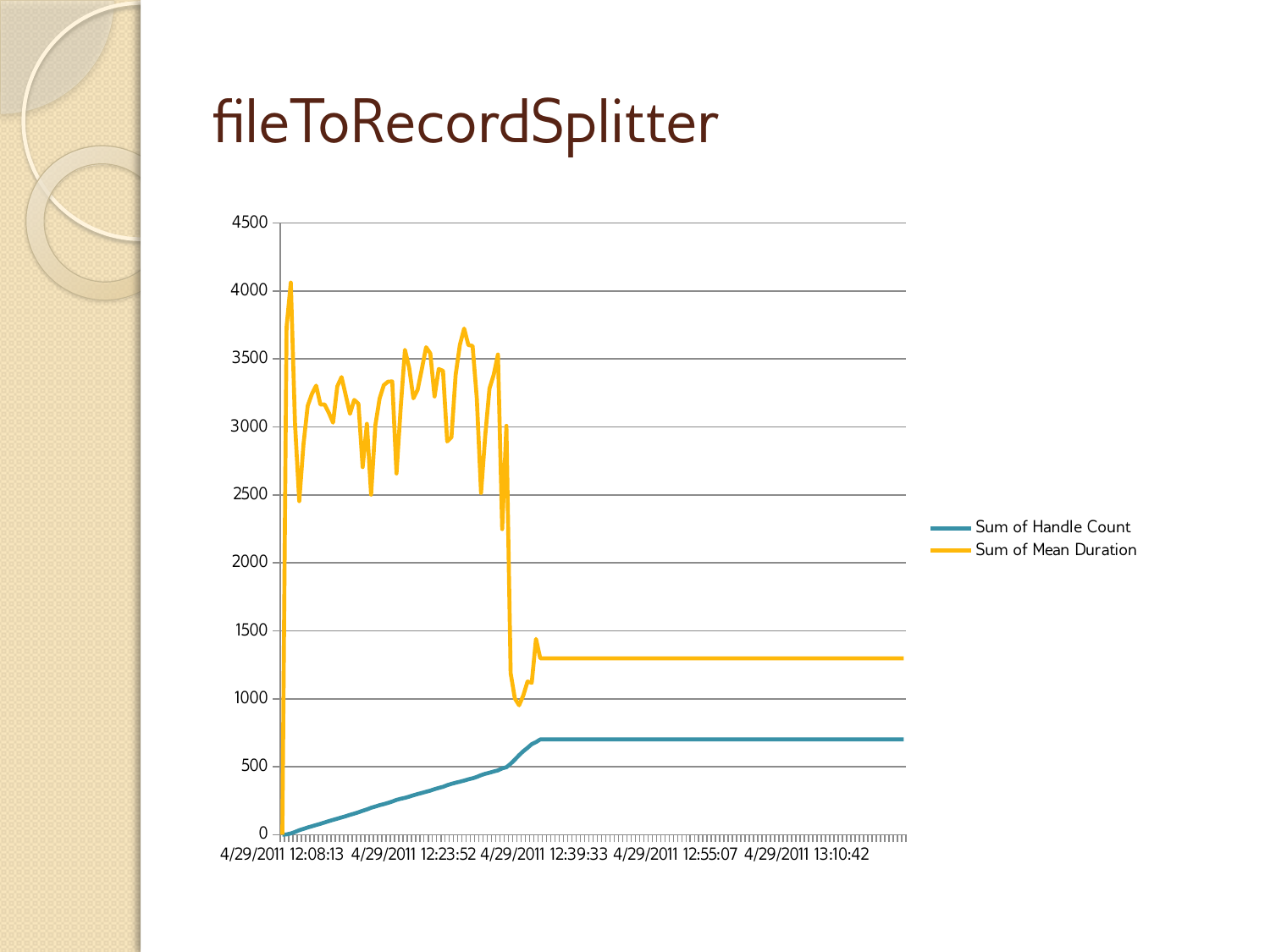

# fileToRecordSplitter

### Chart

| Category | Sum of Handle Count | Sum of Mean Duration |
|---|---|---|
| 4/29/2011 12:08:13 | 0.0 | 0.0 |
| 4/29/2011 12:08:43 | 2.0 | 3734.0 |
| 4/29/2011 12:09:14 | 9.0 | 4061.85974816305 |
| 4/29/2011 12:09:44 | 20.0 | 3025.74346713734 |
| 4/29/2011 12:10:14 | 33.0 | 2454.07275027339 |
| 4/29/2011 12:10:45 | 43.0 | 2873.87902971428 |
| 4/29/2011 12:11:15 | 53.0 | 3155.24667359539 |
| 4/29/2011 12:11:45 | 62.0 | 3243.51200365446 |
| 4/29/2011 12:12:15 | 71.0 | 3304.31952656076 |
| 4/29/2011 12:12:46 | 80.0 | 3164.79008875882 |
| 4/29/2011 12:13:16 | 90.0 | 3165.69718697072 |
| 4/29/2011 12:13:46 | 100.0 | 3103.54987275371 |
| 4/29/2011 12:14:17 | 109.0 | 3031.39177819309 |
| 4/29/2011 12:14:47 | 118.0 | 3298.69562460406 |
| 4/29/2011 12:15:17 | 127.0 | 3367.0131292676 |
| 4/29/2011 12:15:47 | 136.0 | 3233.06951202576 |
| 4/29/2011 12:16:18 | 146.0 | 3096.53557051406 |
| 4/29/2011 12:16:48 | 155.0 | 3199.15606963726 |
| 4/29/2011 12:17:18 | 165.0 | 3170.78761512906 |
| 4/29/2011 12:17:49 | 176.0 | 2704.61836847134 |
| 4/29/2011 12:18:19 | 186.0 | 3023.35095483136 |
| 4/29/2011 12:18:49 | 198.0 | 2501.97687147744 |
| 4/29/2011 12:19:19 | 207.0 | 3012.48452773389 |
| 4/29/2011 12:19:50 | 217.0 | 3209.34222910397 |
| 4/29/2011 12:20:20 | 225.0 | 3307.6463424531 |
| 4/29/2011 12:20:50 | 234.0 | 3333.09415779779 |
| 4/29/2011 12:21:20 | 244.0 | 3335.14333065427 |
| 4/29/2011 12:21:51 | 256.0 | 2658.00185101876 |
| 4/29/2011 12:22:21 | 264.0 | 3142.58422287333 |
| 4/29/2011 12:22:51 | 271.0 | 3566.96314958941 |
| 4/29/2011 12:23:21 | 280.0 | 3437.20469907888 |
| 4/29/2011 12:23:52 | 290.0 | 3210.9210106124 |
| 4/29/2011 12:24:22 | 299.0 | 3273.53060087383 |
| 4/29/2011 12:24:52 | 307.0 | 3427.15132192778 |
| 4/29/2011 12:25:23 | 316.0 | 3586.59355796025 |
| 4/29/2011 12:25:53 | 324.0 | 3541.28018632912 |
| 4/29/2011 12:26:23 | 335.0 | 3224.59017333669 |
| 4/29/2011 12:26:53 | 344.0 | 3426.3828215487 |
| 4/29/2011 12:27:24 | 352.0 | 3412.67438283759 |
| 4/29/2011 12:27:54 | 364.0 | 2893.03495676236 |
| 4/29/2011 12:28:24 | 374.0 | 2924.57827887777 |
| 4/29/2011 12:28:55 | 382.0 | 3383.51622324511 |
| 4/29/2011 12:29:25 | 390.0 | 3604.97841119006 |
| 4/29/2011 12:29:55 | 398.0 | 3724.11896404522 |
| 4/29/2011 12:30:25 | 407.0 | 3603.05571048057 |
| 4/29/2011 12:30:56 | 415.0 | 3595.90241418514 |
| 4/29/2011 12:31:26 | 425.0 | 3212.0150607825 |
| 4/29/2011 12:31:56 | 438.0 | 2514.64441951083 |
| 4/29/2011 12:32:26 | 448.0 | 2936.5739100314 |
| 4/29/2011 12:32:57 | 456.0 | 3283.12551063001 |
| 4/29/2011 12:33:27 | 465.0 | 3383.53744488165 |
| 4/29/2011 12:33:57 | 473.0 | 3532.81967409873 |
| 4/29/2011 12:34:28 | 488.0 | 2248.19359062748 |
| 4/29/2011 12:34:58 | 496.0 | 3008.43547423729 |
| 4/29/2011 12:35:28 | 522.0 | 1188.56307957695 |
| 4/29/2011 12:35:59 | 552.0 | 1001.90883260161 |
| 4/29/2011 12:36:29 | 585.0 | 952.099212237796 |
| 4/29/2011 12:37:00 | 614.0 | 1024.46175263698 |
| 4/29/2011 12:37:30 | 639.0 | 1126.50105916045 |
| 4/29/2011 12:38:00 | 666.0 | 1117.80113621141 |
| 4/29/2011 12:38:30 | 681.0 | 1439.78351713818 |
| 4/29/2011 12:39:02 | 701.0 | 1297.78386195505 |
| 4/29/2011 12:39:33 | 701.0 | 1297.78386195505 |
| 4/29/2011 12:40:03 | 701.0 | 1297.78386195505 |
| 4/29/2011 12:40:33 | 701.0 | 1297.78386195505 |
| 4/29/2011 12:41:03 | 701.0 | 1297.78386195505 |
| 4/29/2011 12:41:33 | 701.0 | 1297.78386195505 |
| 4/29/2011 12:42:03 | 701.0 | 1297.78386195505 |
| 4/29/2011 12:42:34 | 701.0 | 1297.78386195505 |
| 4/29/2011 12:43:04 | 701.0 | 1297.78386195505 |
| 4/29/2011 12:43:34 | 701.0 | 1297.78386195505 |
| 4/29/2011 12:44:04 | 701.0 | 1297.78386195505 |
| 4/29/2011 12:44:34 | 701.0 | 1297.78386195505 |
| 4/29/2011 12:45:04 | 701.0 | 1297.78386195505 |
| 4/29/2011 12:45:34 | 701.0 | 1297.78386195505 |
| 4/29/2011 12:46:05 | 701.0 | 1297.78386195505 |
| 4/29/2011 12:46:35 | 701.0 | 1297.78386195505 |
| 4/29/2011 12:47:05 | 701.0 | 1297.78386195505 |
| 4/29/2011 12:47:35 | 701.0 | 1297.78386195505 |
| 4/29/2011 12:48:05 | 701.0 | 1297.78386195505 |
| 4/29/2011 12:48:35 | 701.0 | 1297.78386195505 |
| 4/29/2011 12:49:05 | 701.0 | 1297.78386195505 |
| 4/29/2011 12:49:36 | 701.0 | 1297.78386195505 |
| 4/29/2011 12:50:06 | 701.0 | 1297.78386195505 |
| 4/29/2011 12:50:36 | 701.0 | 1297.78386195505 |
| 4/29/2011 12:51:06 | 701.0 | 1297.78386195505 |
| 4/29/2011 12:51:36 | 701.0 | 1297.78386195505 |
| 4/29/2011 12:52:06 | 701.0 | 1297.78386195505 |
| 4/29/2011 12:52:36 | 701.0 | 1297.78386195505 |
| 4/29/2011 12:53:07 | 701.0 | 1297.78386195505 |
| 4/29/2011 12:53:37 | 701.0 | 1297.78386195505 |
| 4/29/2011 12:54:07 | 701.0 | 1297.78386195505 |
| 4/29/2011 12:54:37 | 701.0 | 1297.78386195505 |
| 4/29/2011 12:55:07 | 701.0 | 1297.78386195505 |
| 4/29/2011 12:55:37 | 701.0 | 1297.78386195505 |
| 4/29/2011 12:56:08 | 701.0 | 1297.78386195505 |
| 4/29/2011 12:56:38 | 701.0 | 1297.78386195505 |
| 4/29/2011 12:57:08 | 701.0 | 1297.78386195505 |
| 4/29/2011 12:57:38 | 701.0 | 1297.78386195505 |
| 4/29/2011 12:58:08 | 701.0 | 1297.78386195505 |
| 4/29/2011 12:58:38 | 701.0 | 1297.78386195505 |
| 4/29/2011 12:59:08 | 701.0 | 1297.78386195505 |
| 4/29/2011 12:59:39 | 701.0 | 1297.78386195505 |
| 4/29/2011 13:00:09 | 701.0 | 1297.78386195505 |
| 4/29/2011 13:00:39 | 701.0 | 1297.78386195505 |
| 4/29/2011 13:01:09 | 701.0 | 1297.78386195505 |
| 4/29/2011 13:01:39 | 701.0 | 1297.78386195505 |
| 4/29/2011 13:02:09 | 701.0 | 1297.78386195505 |
| 4/29/2011 13:02:39 | 701.0 | 1297.78386195505 |
| 4/29/2011 13:03:09 | 701.0 | 1297.78386195505 |
| 4/29/2011 13:03:40 | 701.0 | 1297.78386195505 |
| 4/29/2011 13:04:10 | 701.0 | 1297.78386195505 |
| 4/29/2011 13:04:40 | 701.0 | 1297.78386195505 |
| 4/29/2011 13:05:10 | 701.0 | 1297.78386195505 |
| 4/29/2011 13:05:40 | 701.0 | 1297.78386195505 |
| 4/29/2011 13:06:10 | 701.0 | 1297.78386195505 |
| 4/29/2011 13:06:40 | 701.0 | 1297.78386195505 |
| 4/29/2011 13:07:11 | 701.0 | 1297.78386195505 |
| 4/29/2011 13:07:41 | 701.0 | 1297.78386195505 |
| 4/29/2011 13:08:11 | 701.0 | 1297.78386195505 |
| 4/29/2011 13:08:41 | 701.0 | 1297.78386195505 |
| 4/29/2011 13:09:11 | 701.0 | 1297.78386195505 |
| 4/29/2011 13:09:41 | 701.0 | 1297.78386195505 |
| 4/29/2011 13:10:11 | 701.0 | 1297.78386195505 |
| 4/29/2011 13:10:42 | 701.0 | 1297.78386195505 |
| 4/29/2011 13:11:12 | 701.0 | 1297.78386195505 |
| 4/29/2011 13:11:42 | 701.0 | 1297.78386195505 |
| 4/29/2011 13:12:12 | 701.0 | 1297.78386195505 |
| 4/29/2011 13:12:42 | 701.0 | 1297.78386195505 |
| 4/29/2011 13:13:12 | 701.0 | 1297.78386195505 |
| 4/29/2011 13:13:42 | 701.0 | 1297.78386195505 |
| 4/29/2011 13:14:12 | 701.0 | 1297.78386195505 |
| 4/29/2011 13:14:43 | 701.0 | 1297.78386195505 |
| 4/29/2011 13:15:13 | 701.0 | 1297.78386195505 |
| 4/29/2011 13:15:43 | 701.0 | 1297.78386195505 |
| 4/29/2011 13:16:13 | 701.0 | 1297.78386195505 |
| 4/29/2011 13:16:43 | 701.0 | 1297.78386195505 |
| 4/29/2011 13:17:13 | 701.0 | 1297.78386195505 |
| 4/29/2011 13:17:43 | 701.0 | 1297.78386195505 |
| 4/29/2011 13:18:13 | 701.0 | 1297.78386195505 |
| 4/29/2011 13:18:44 | 701.0 | 1297.78386195505 |
| 4/29/2011 13:19:14 | 701.0 | 1297.78386195505 |
| 4/29/2011 13:19:44 | 701.0 | 1297.78386195505 |
| 4/29/2011 13:20:14 | 701.0 | 1297.78386195505 |
| 4/29/2011 13:20:44 | 701.0 | 1297.78386195505 |
| 4/29/2011 13:21:14 | 701.0 | 1297.78386195505 |
| 4/29/2011 13:21:44 | 701.0 | 1297.78386195505 |
| 4/29/2011 13:22:15 | 701.0 | 1297.78386195505 |